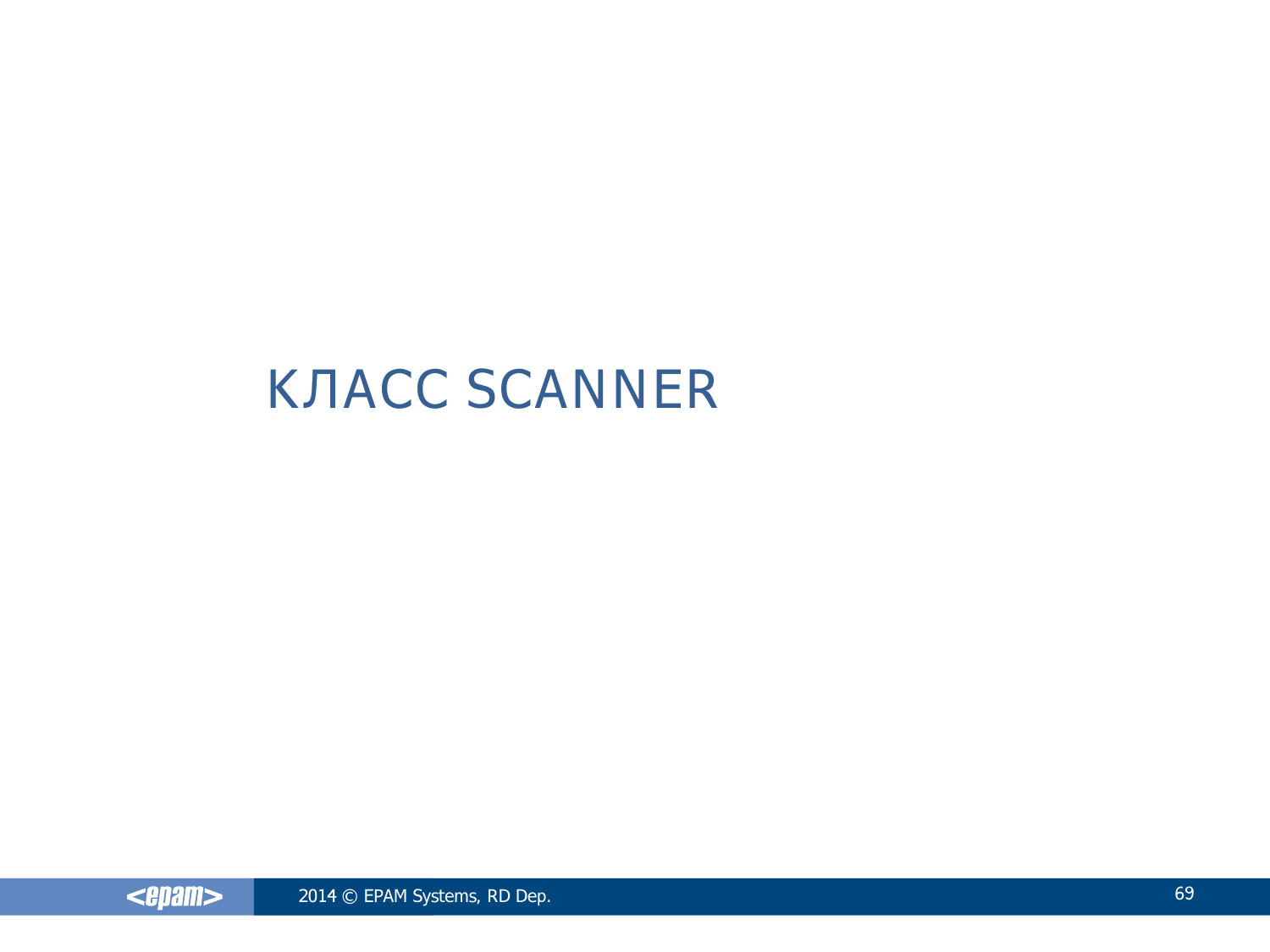

# Класс scanner
69
2014 © EPAM Systems, RD Dep.